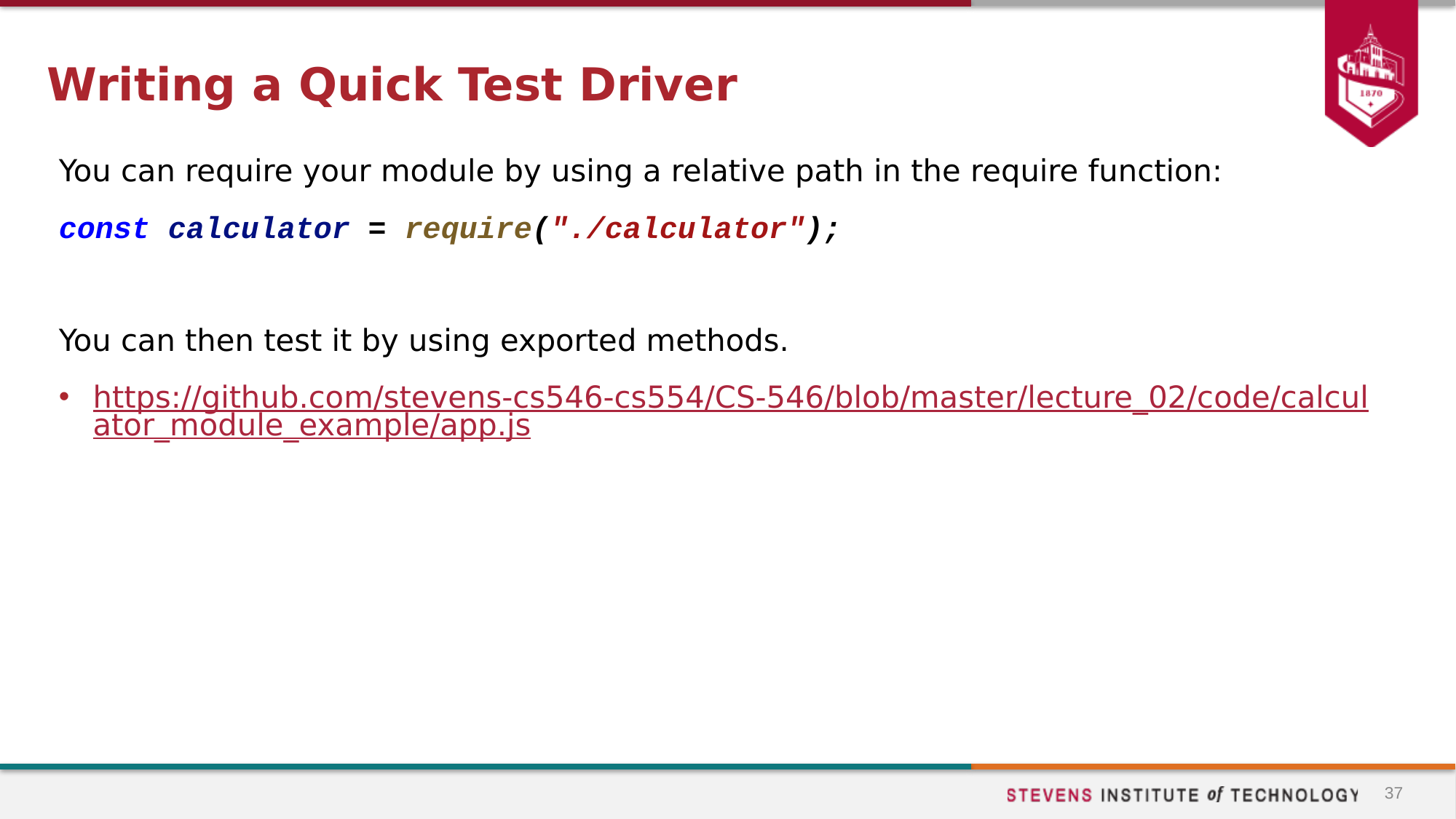

# Writing a Quick Test Driver
You can require your module by using a relative path in the require function:
const calculator = require("./calculator");

You can then test it by using exported methods.
https://github.com/stevens-cs546-cs554/CS-546/blob/master/lecture_02/code/calculator_module_example/app.js

37